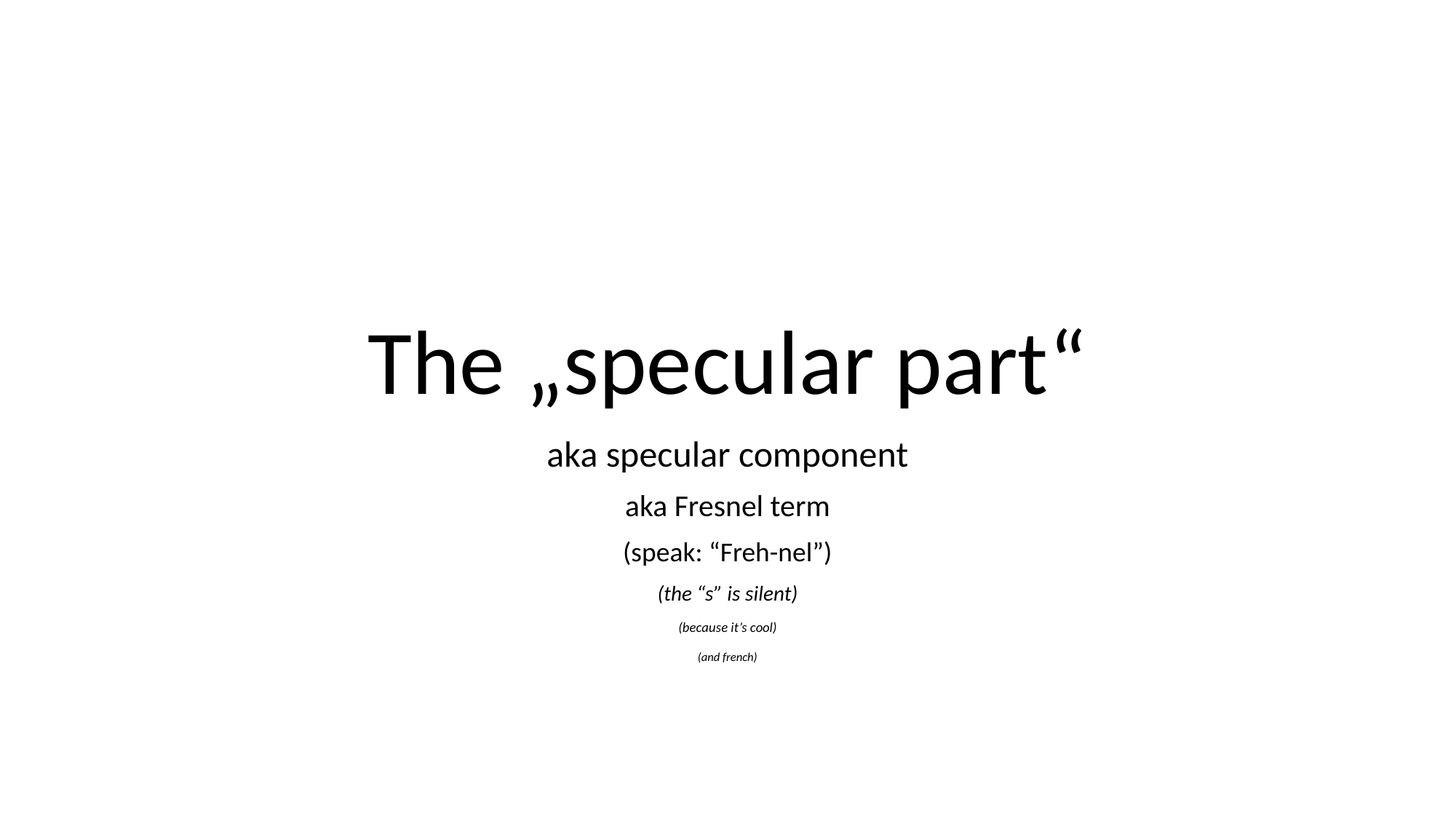

# The „specular part“
aka specular component
aka Fresnel term
(speak: “Freh-nel”)
(the “s” is silent)
(because it’s cool)
(and french)